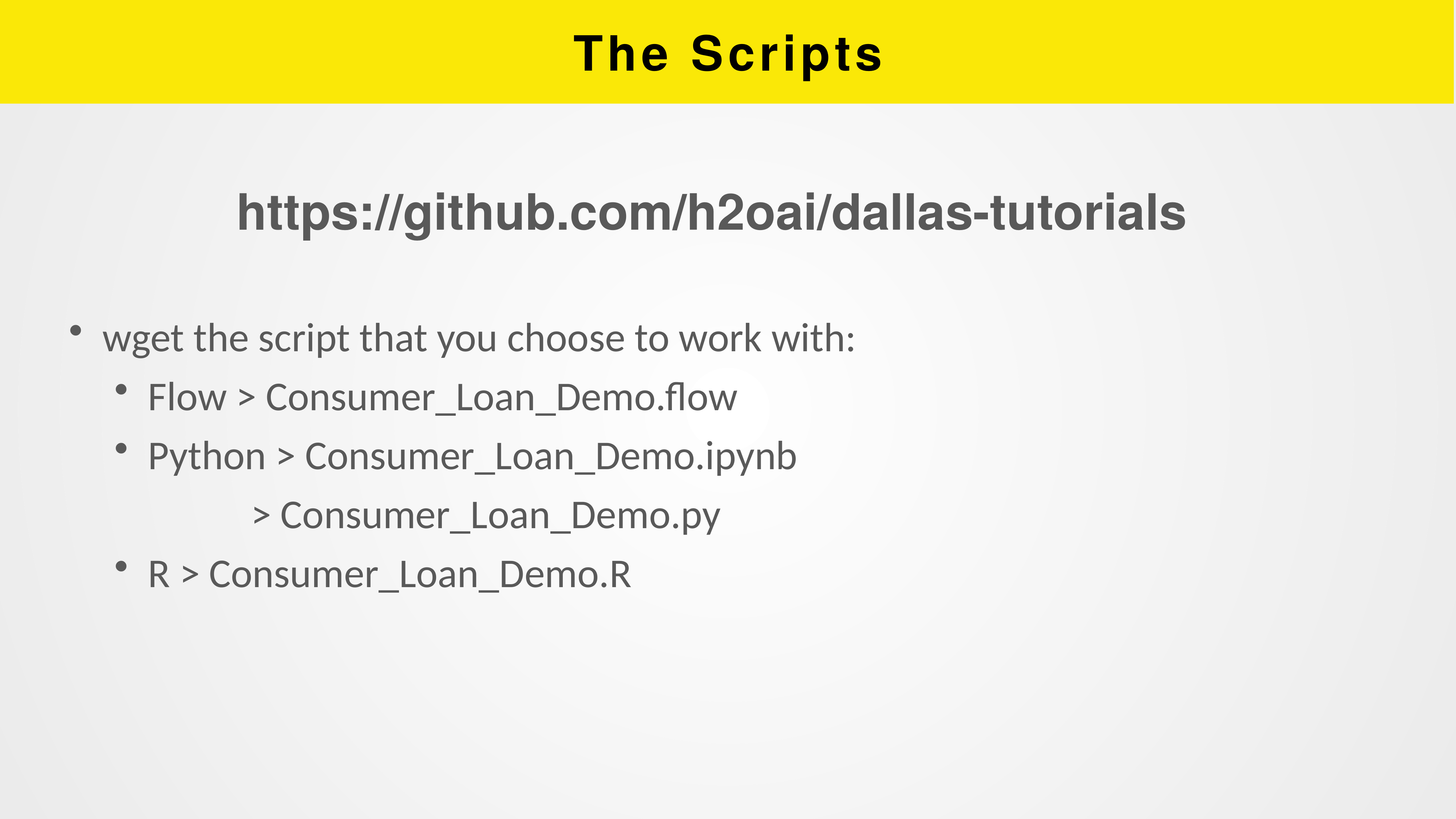

# The Scripts

https://github.com/h2oai/dallas-tutorials

wget the script that you choose to work with:
Flow > Consumer_Loan_Demo.flow
Python > Consumer_Loan_Demo.ipynb
> Consumer_Loan_Demo.py
R > Consumer_Loan_Demo.R